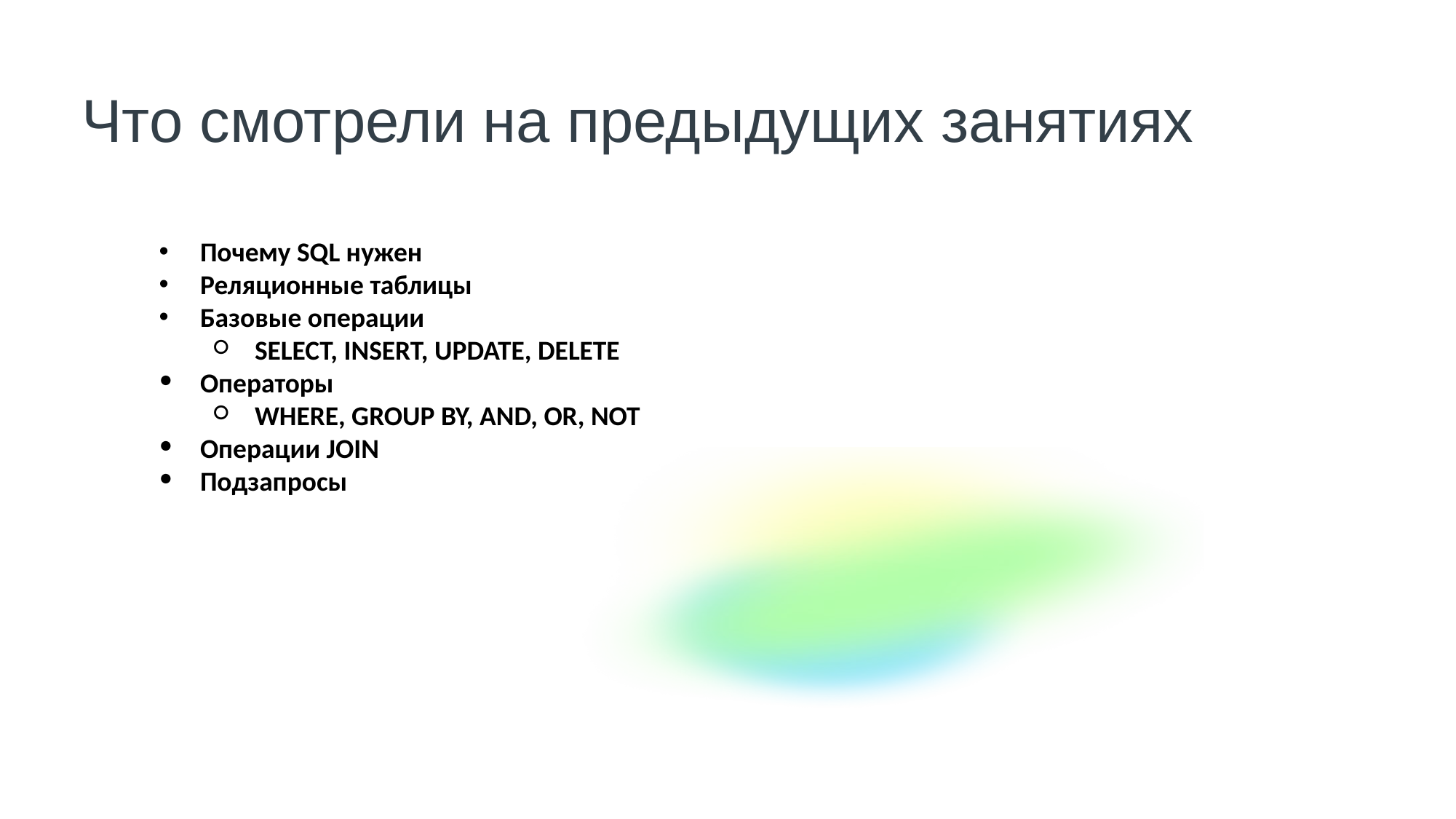

Что смотрели на предыдущих занятиях
Почему SQL нужен
Реляционные таблицы
Базовые операции
SELECT, INSERT, UPDATE, DELETE
Операторы
WHERE, GROUP BY, AND, OR, NOT
Операции JOIN
Подзапросы